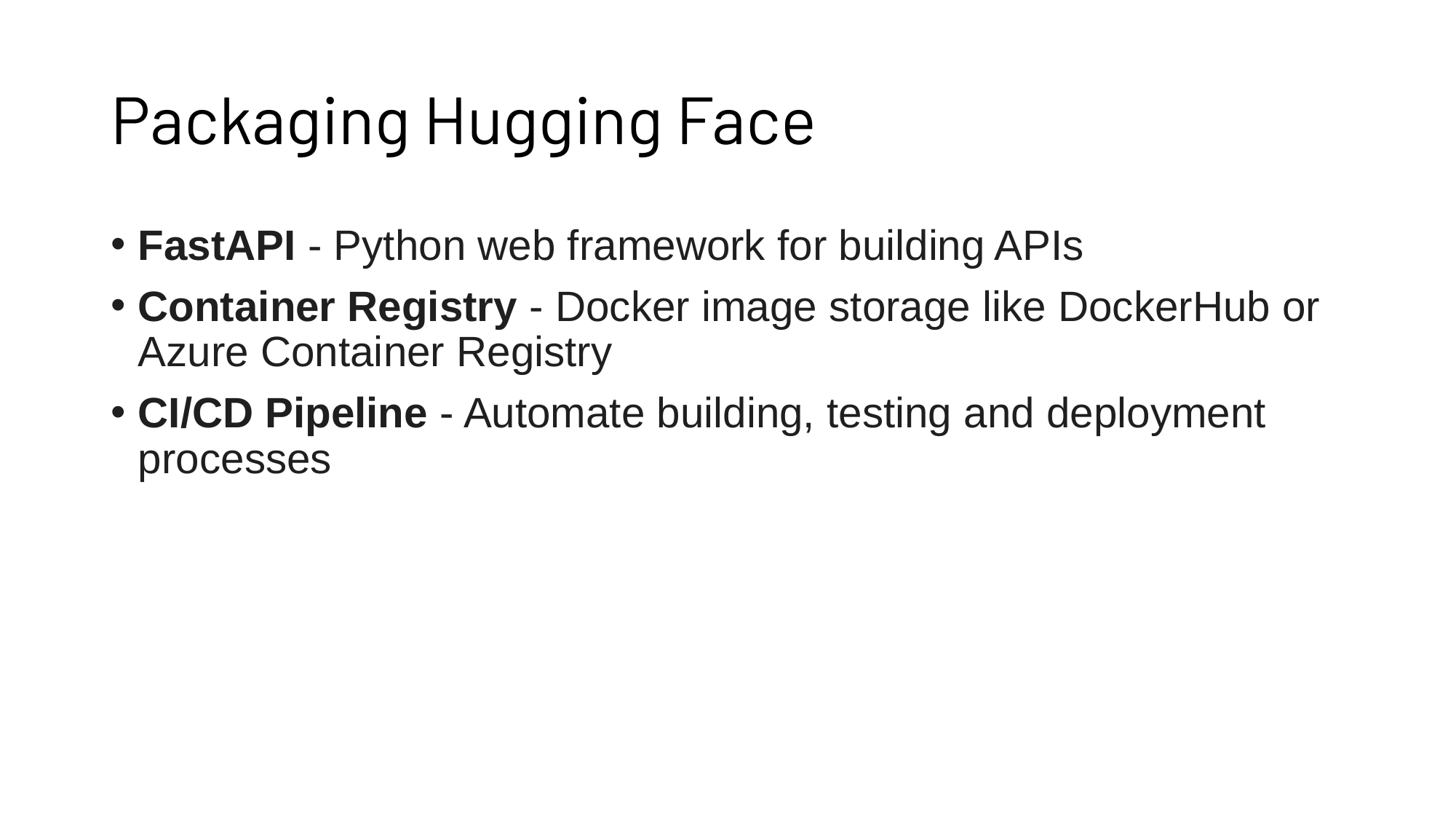

# Packaging Hugging Face
FastAPI - Python web framework for building APIs
Container Registry - Docker image storage like DockerHub or Azure Container Registry
CI/CD Pipeline - Automate building, testing and deployment processes